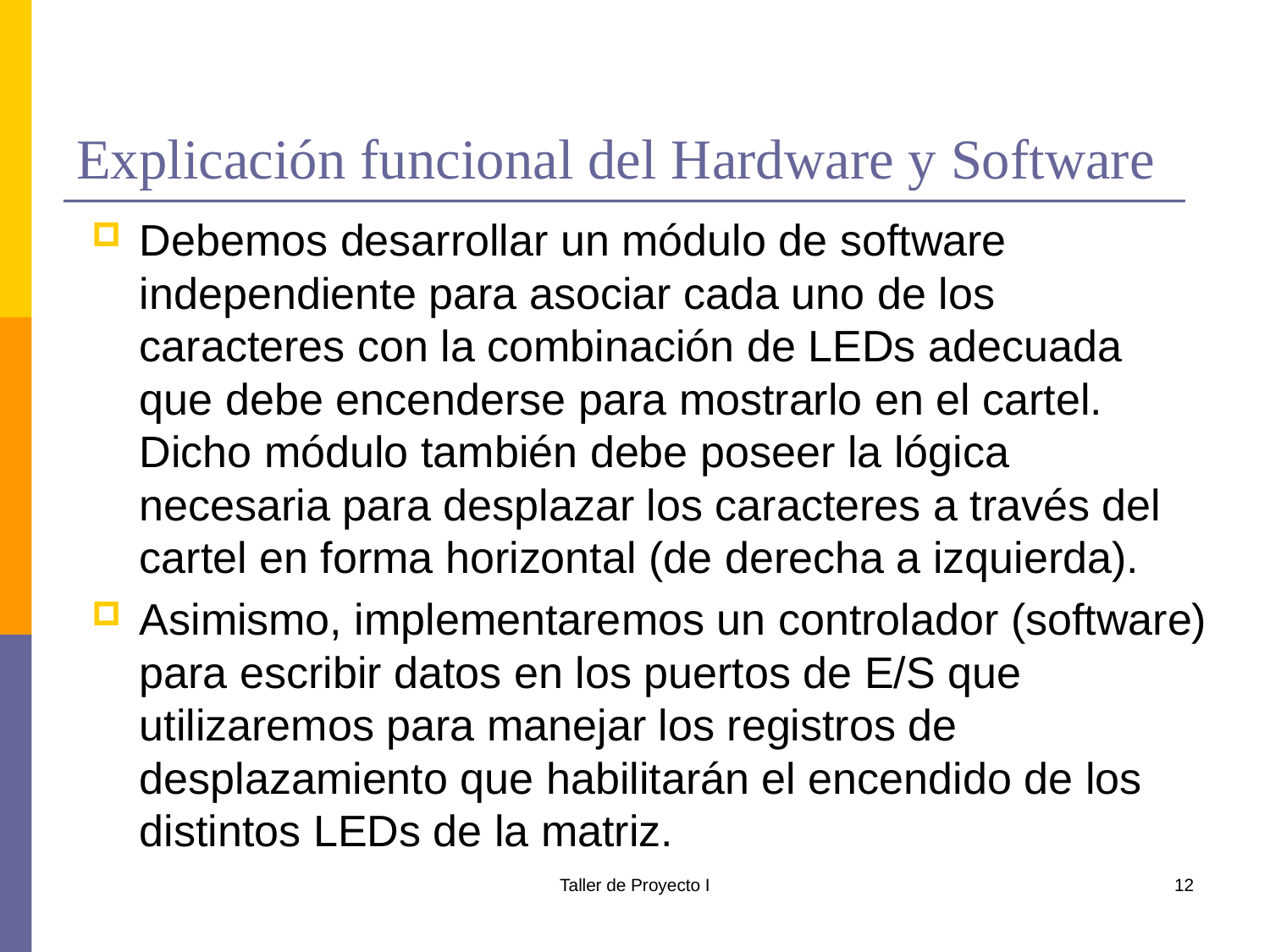

# Explicación funcional del Hardware y Software
Debemos desarrollar un módulo de software independiente para asociar cada uno de los caracteres con la combinación de LEDs adecuada que debe encenderse para mostrarlo en el cartel. Dicho módulo también debe poseer la lógica necesaria para desplazar los caracteres a través del cartel en forma horizontal (de derecha a izquierda).
Asimismo, implementaremos un controlador (software) para escribir datos en los puertos de E/S que utilizaremos para manejar los registros de desplazamiento que habilitarán el encendido de los distintos LEDs de la matriz.
Taller de Proyecto I
12